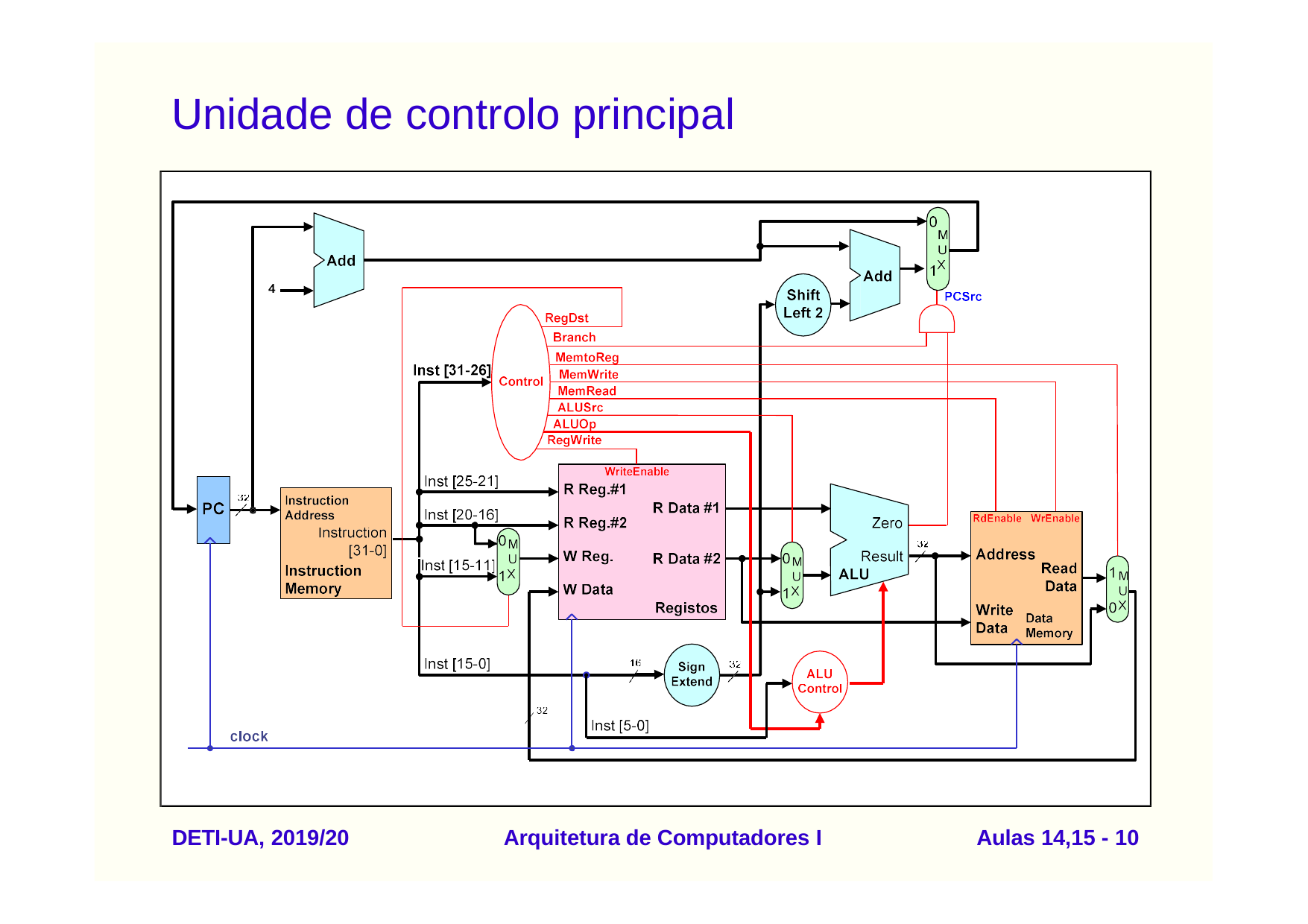

# Unidade de controlo principal

DETI-UA, 2019/20
Arquitetura de Computadores I
Aulas 14,15 - 10